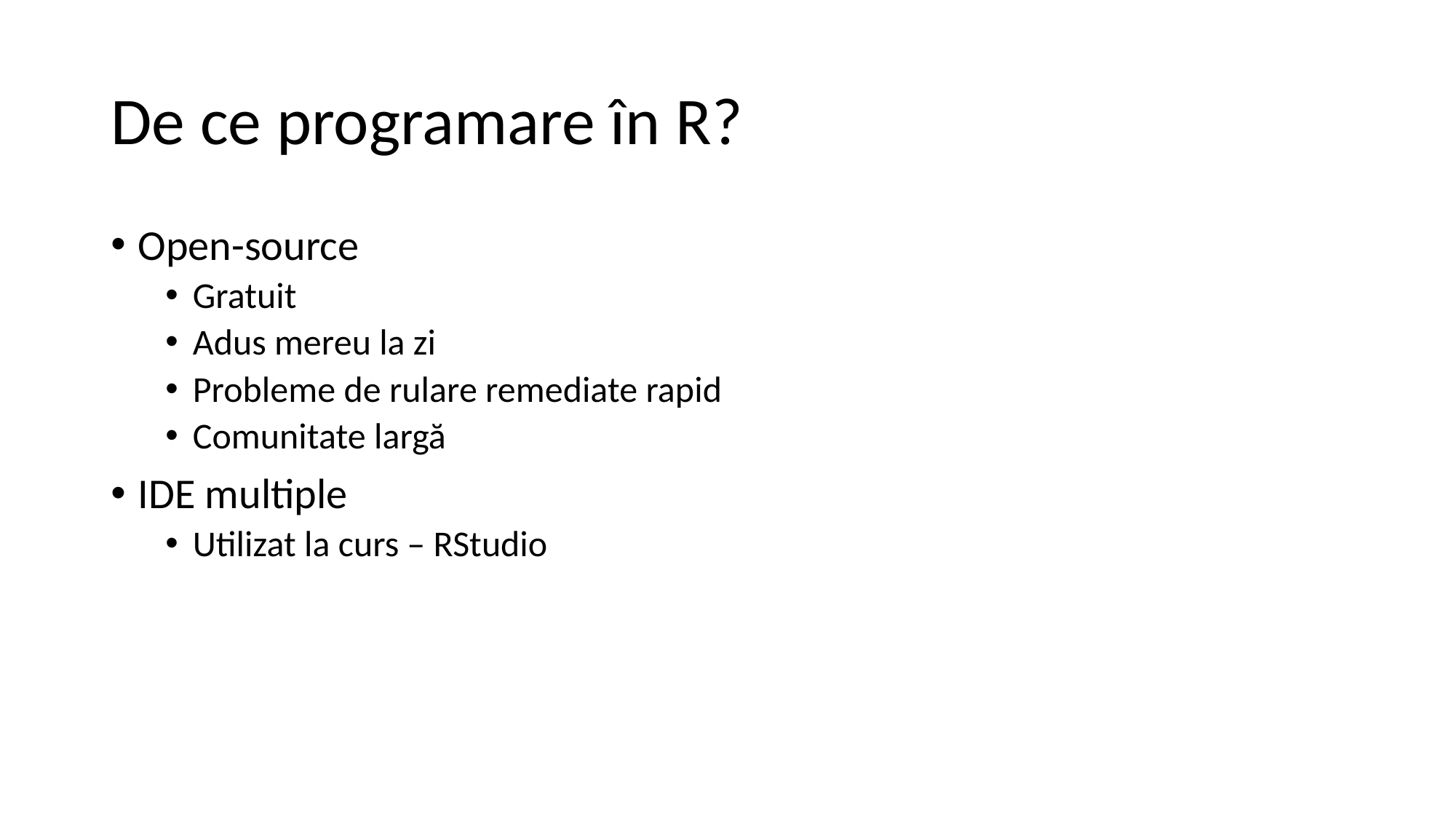

# De ce programare în R?
Open-source
Gratuit
Adus mereu la zi
Probleme de rulare remediate rapid
Comunitate largă
IDE multiple
Utilizat la curs – RStudio